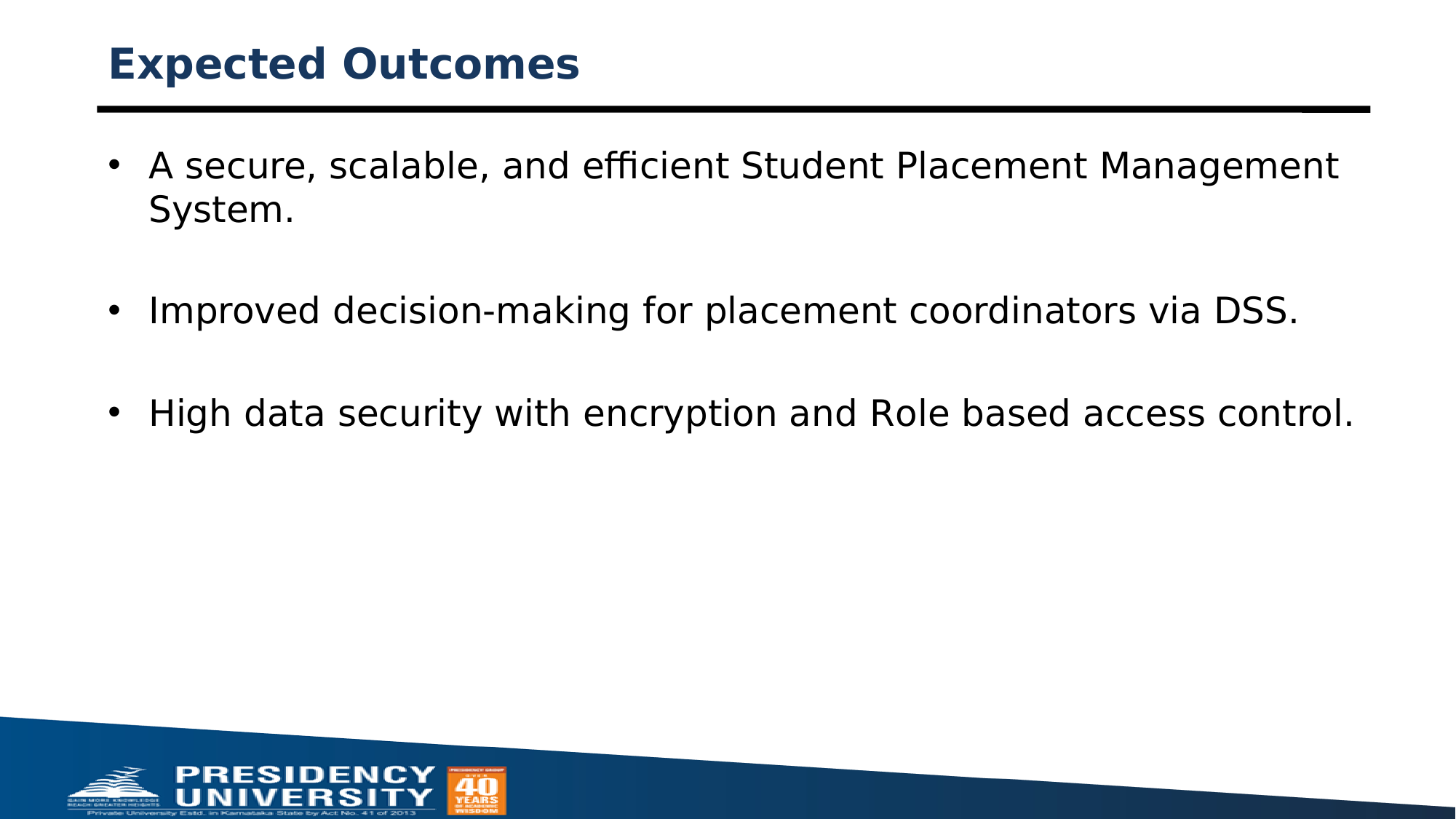

# Expected Outcomes
A secure, scalable, and efficient Student Placement Management System.

Improved decision-making for placement coordinators via DSS.

High data security with encryption and Role based access control.